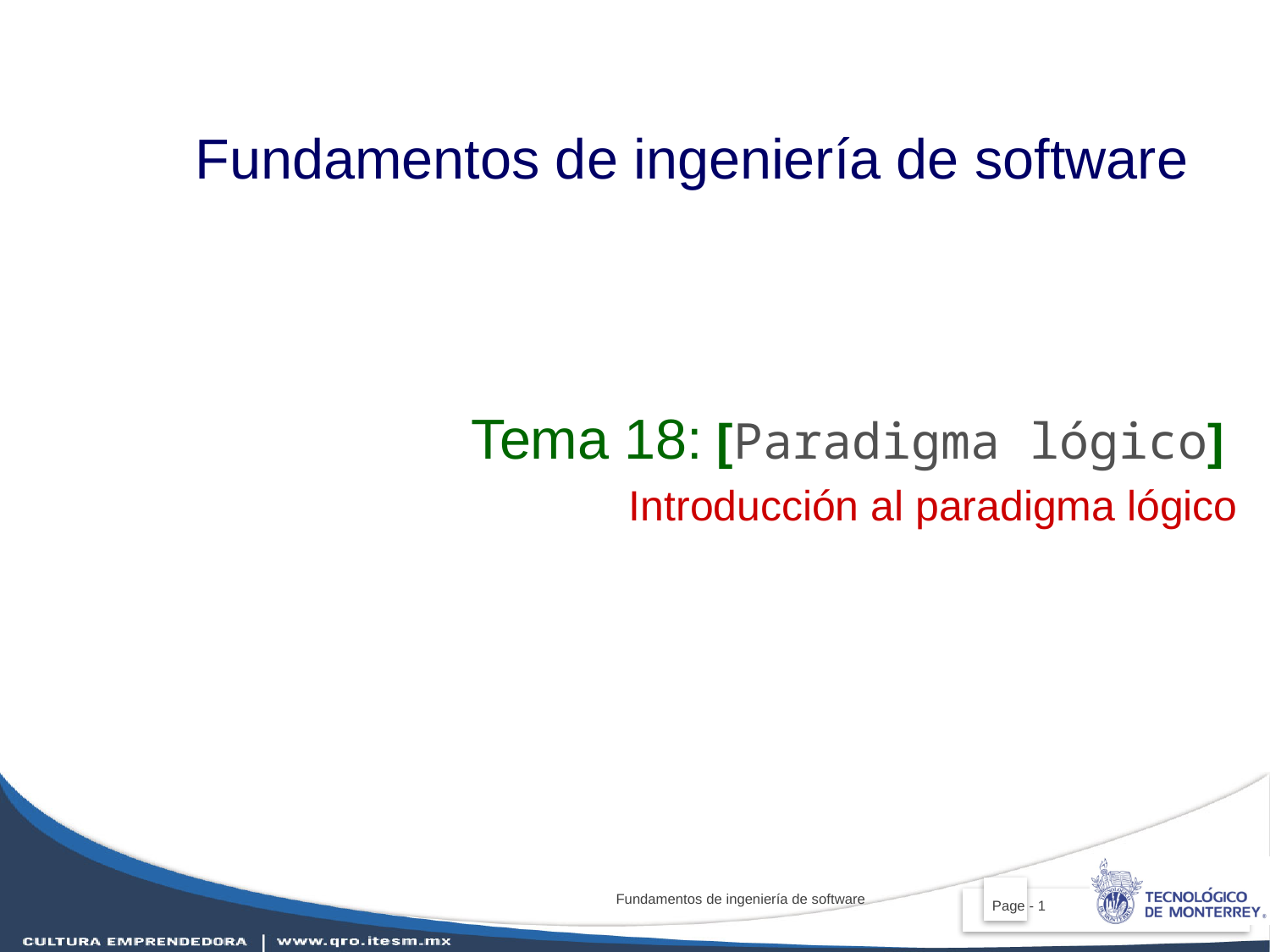

# Fundamentos de ingeniería de software

Tema 18: [Paradigma lógico]
Introducción al paradigma lógico